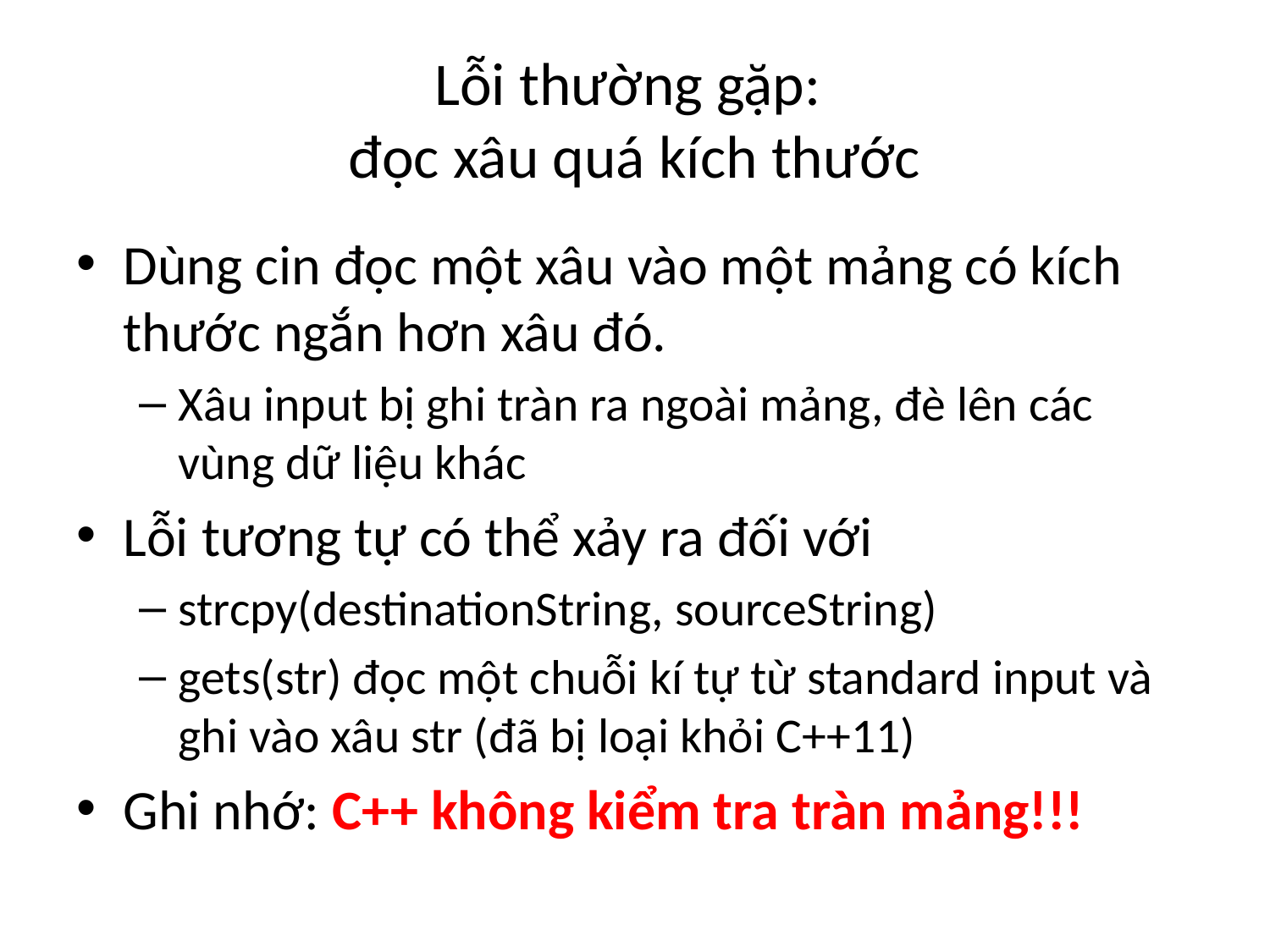

# Lỗi thường gặp: đọc xâu quá kích thước
Dùng cin đọc một xâu vào một mảng có kích thước ngắn hơn xâu đó.
Xâu input bị ghi tràn ra ngoài mảng, đè lên các vùng dữ liệu khác
Lỗi tương tự có thể xảy ra đối với
strcpy(destinationString, sourceString)
gets(str) đọc một chuỗi kí tự từ standard input và ghi vào xâu str (đã bị loại khỏi C++11)
Ghi nhớ: C++ không kiểm tra tràn mảng!!!